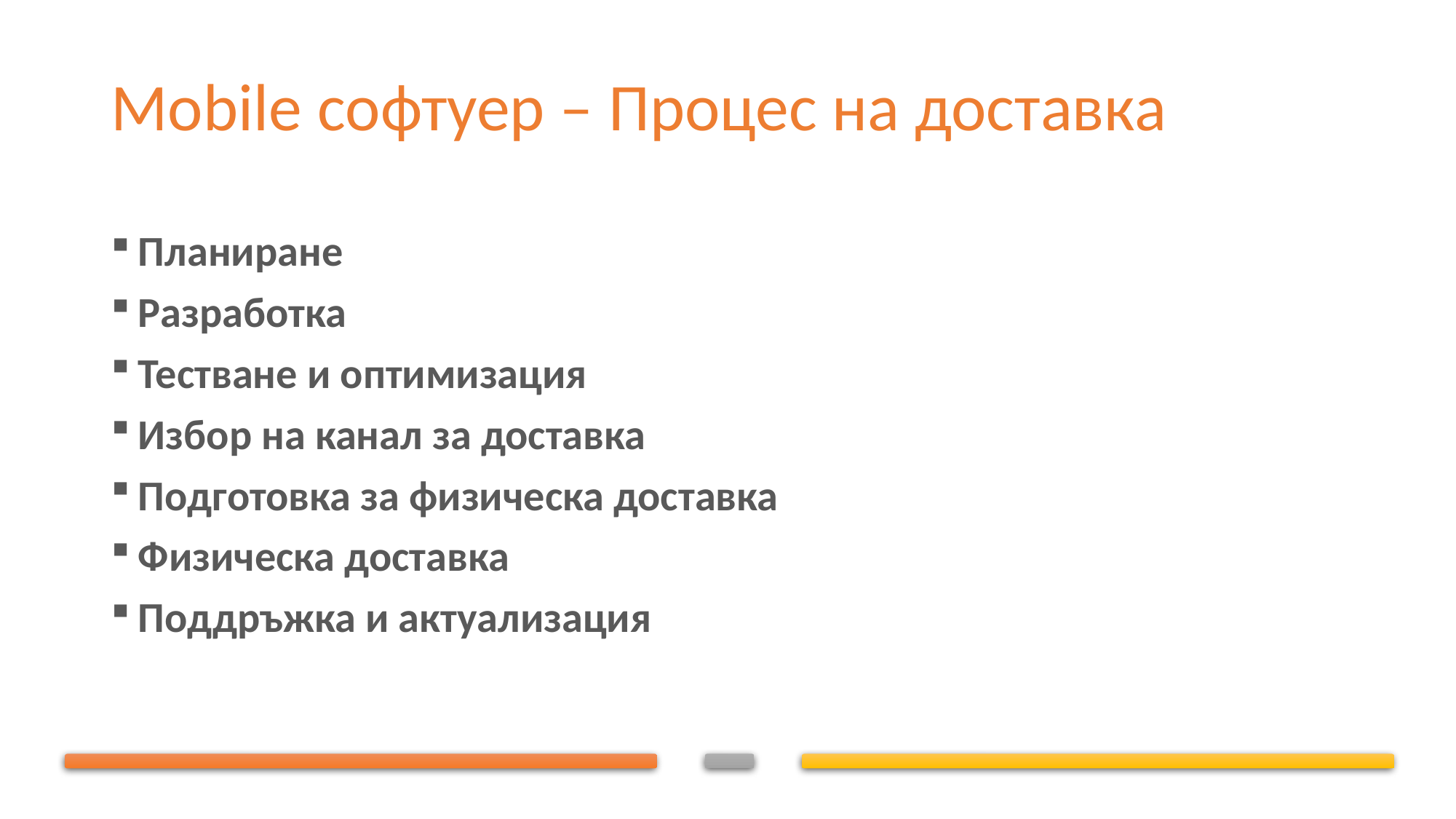

# Mobile софтуер – Процес на доставка
Планиране
Разработка
Тестване и оптимизация
Избор на канал за доставка
Подготовка за физическа доставка
Физическа доставка
Поддръжка и актуализация